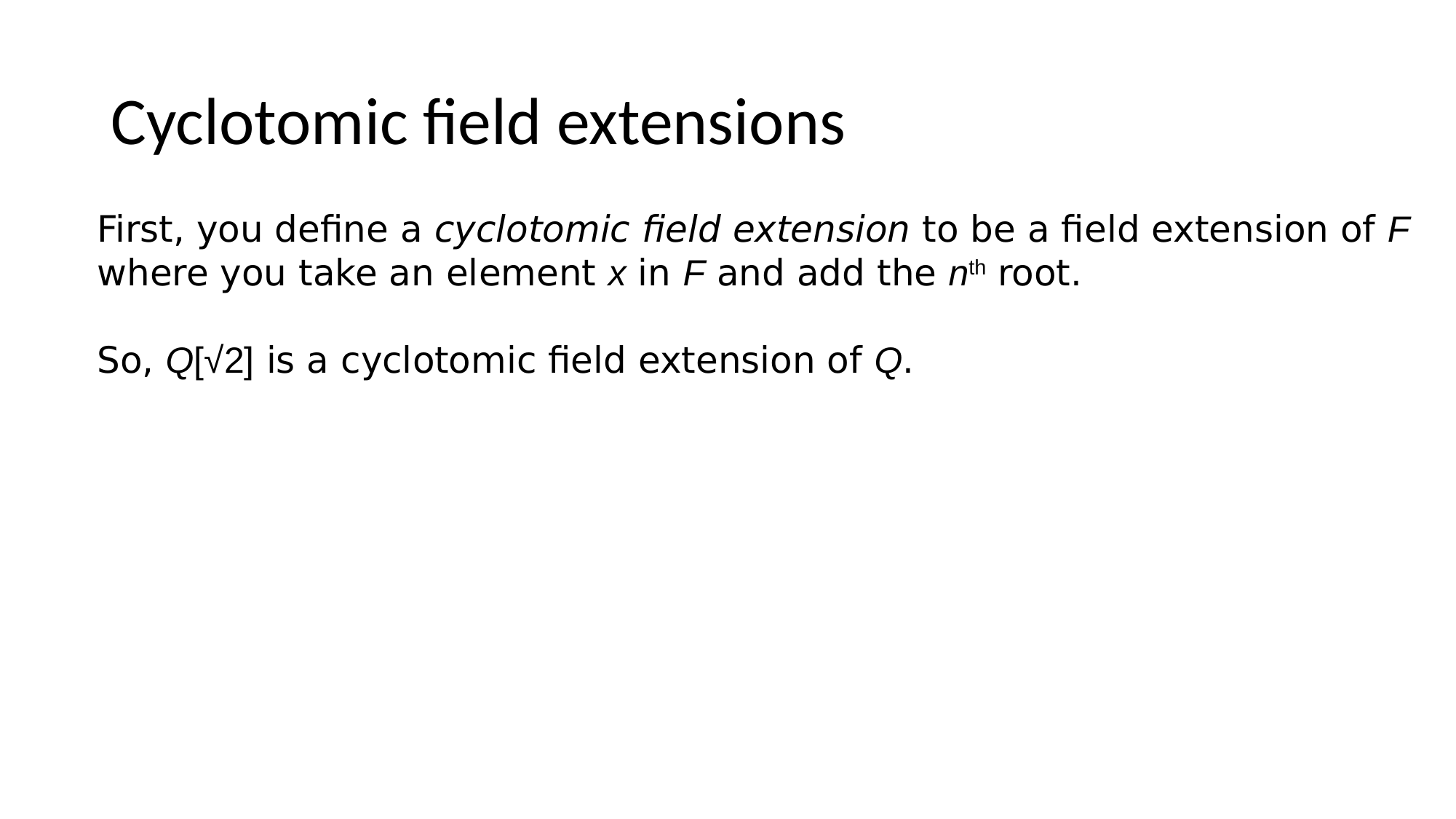

# Cyclotomic field extensions
First, you define a cyclotomic field extension to be a field extension of F
where you take an element x in F and add the nth root.

So, Q[√2] is a cyclotomic field extension of Q.